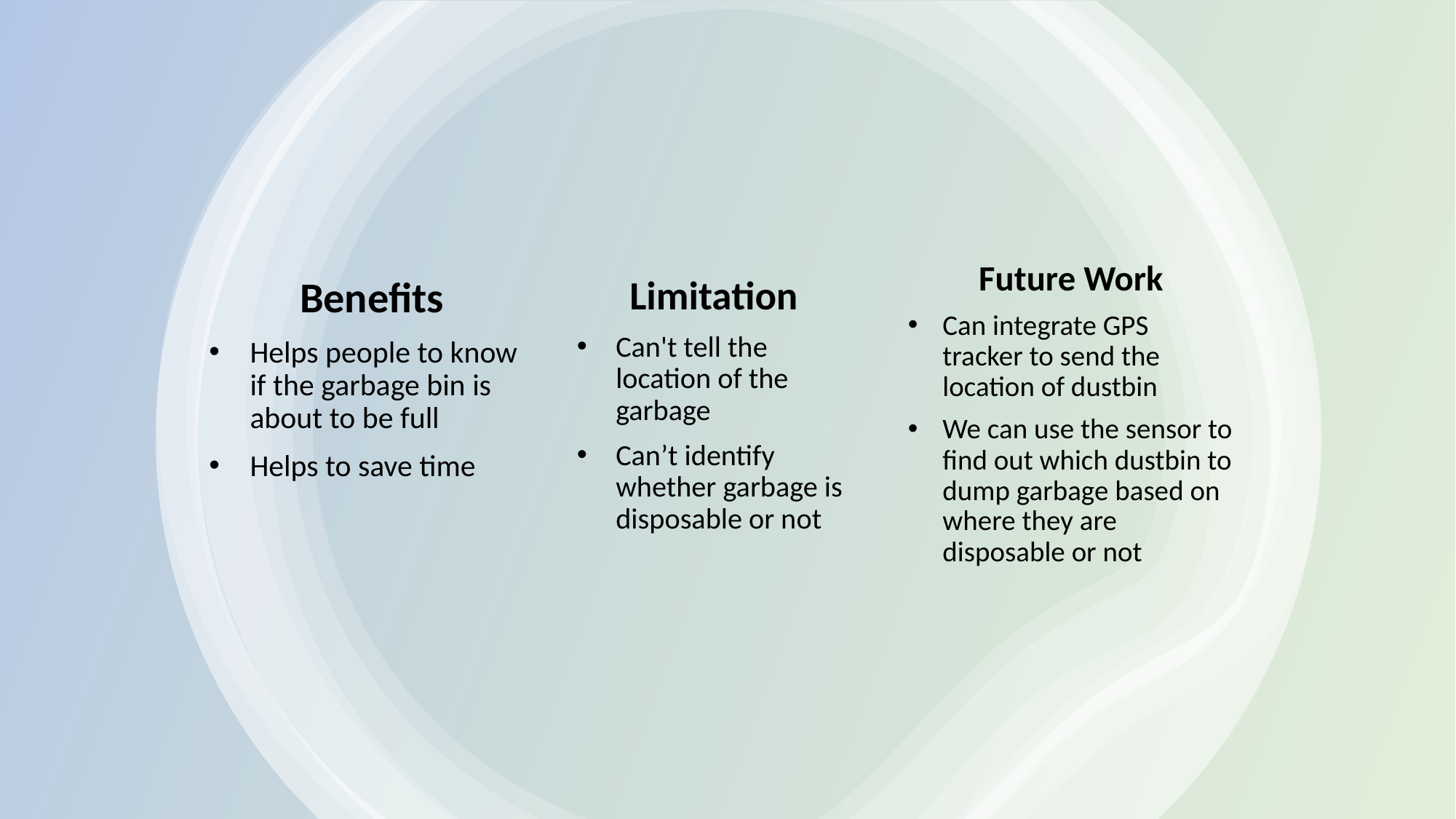

Future Work
Can integrate GPS tracker to send the location of dustbin
We can use the sensor to find out which dustbin to dump garbage based on where they are disposable or not
Limitation
Can't tell the location of the garbage
Can’t identify whether garbage is disposable or not

Benefits
Helps people to know if the garbage bin is about to be full
Helps to save time